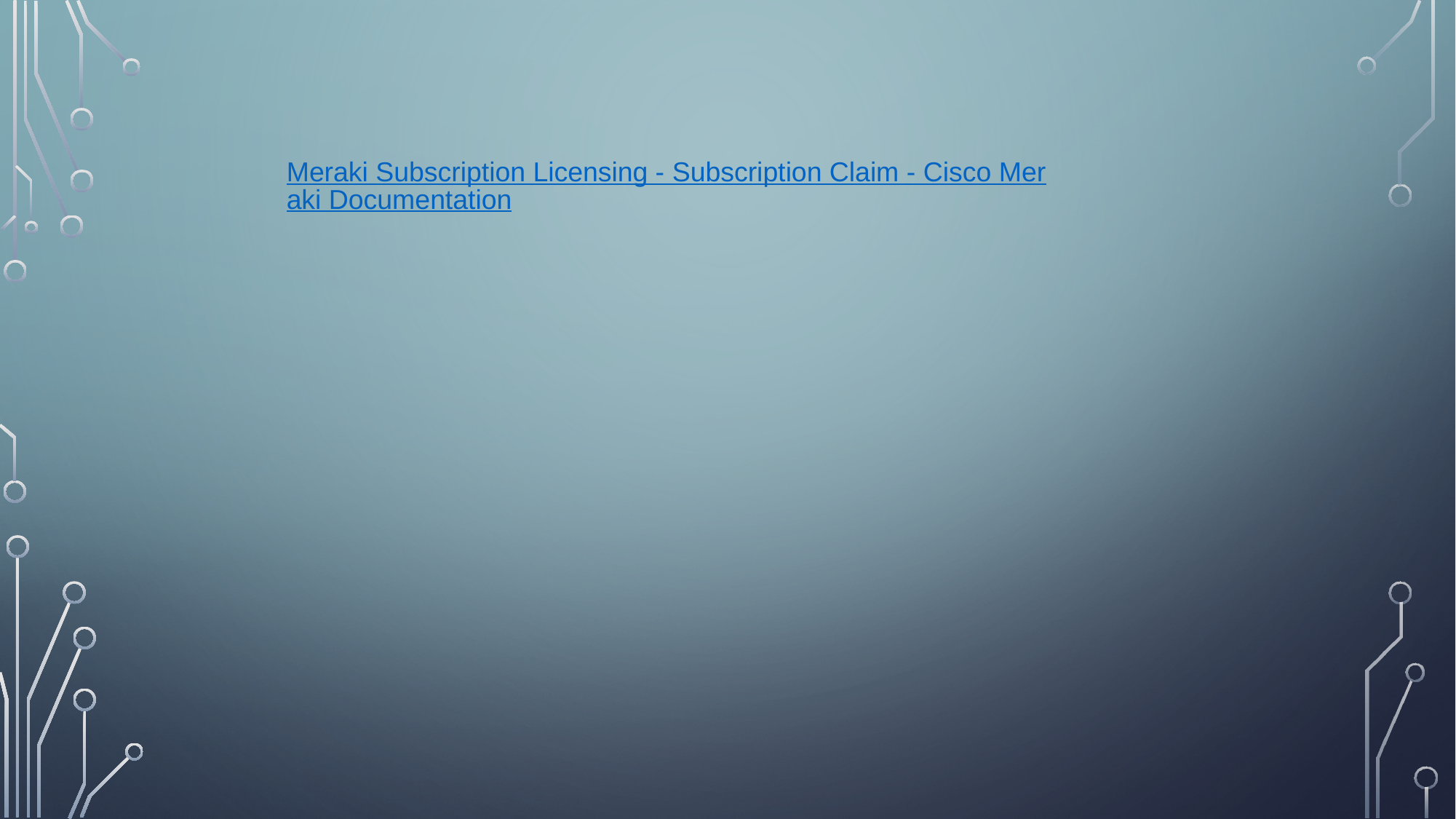

Meraki Subscription Licensing - Subscription Claim - Cisco Meraki Documentation